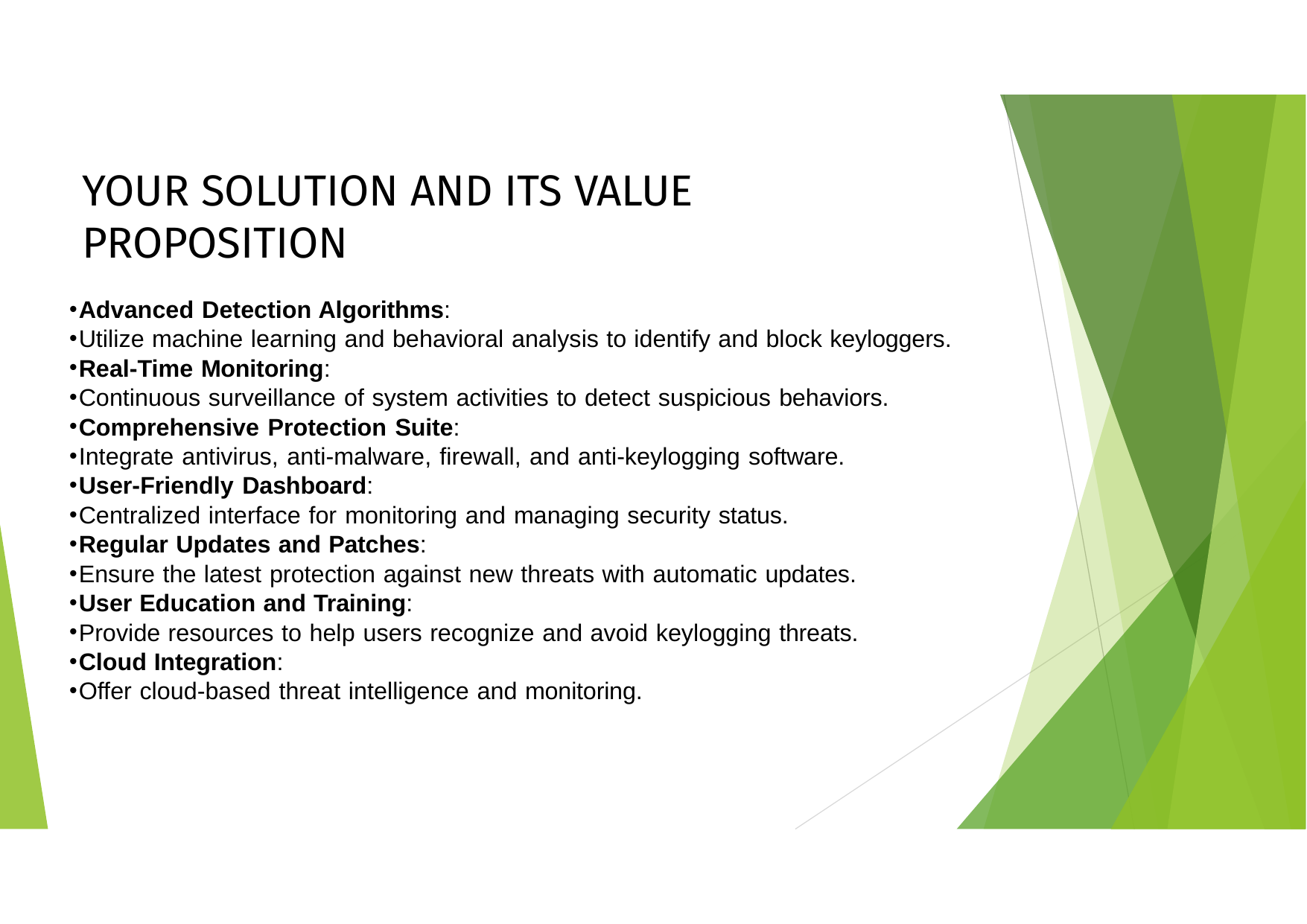

# YOUR SOLUTION AND ITS VALUE PROPOSITION
Advanced Detection Algorithms:
Utilize machine learning and behavioral analysis to identify and block keyloggers.
Real-Time Monitoring:
Continuous surveillance of system activities to detect suspicious behaviors.
Comprehensive Protection Suite:
Integrate antivirus, anti-malware, firewall, and anti-keylogging software.
User-Friendly Dashboard:
Centralized interface for monitoring and managing security status.
Regular Updates and Patches:
Ensure the latest protection against new threats with automatic updates.
User Education and Training:
Provide resources to help users recognize and avoid keylogging threats.
Cloud Integration:
Offer cloud-based threat intelligence and monitoring.